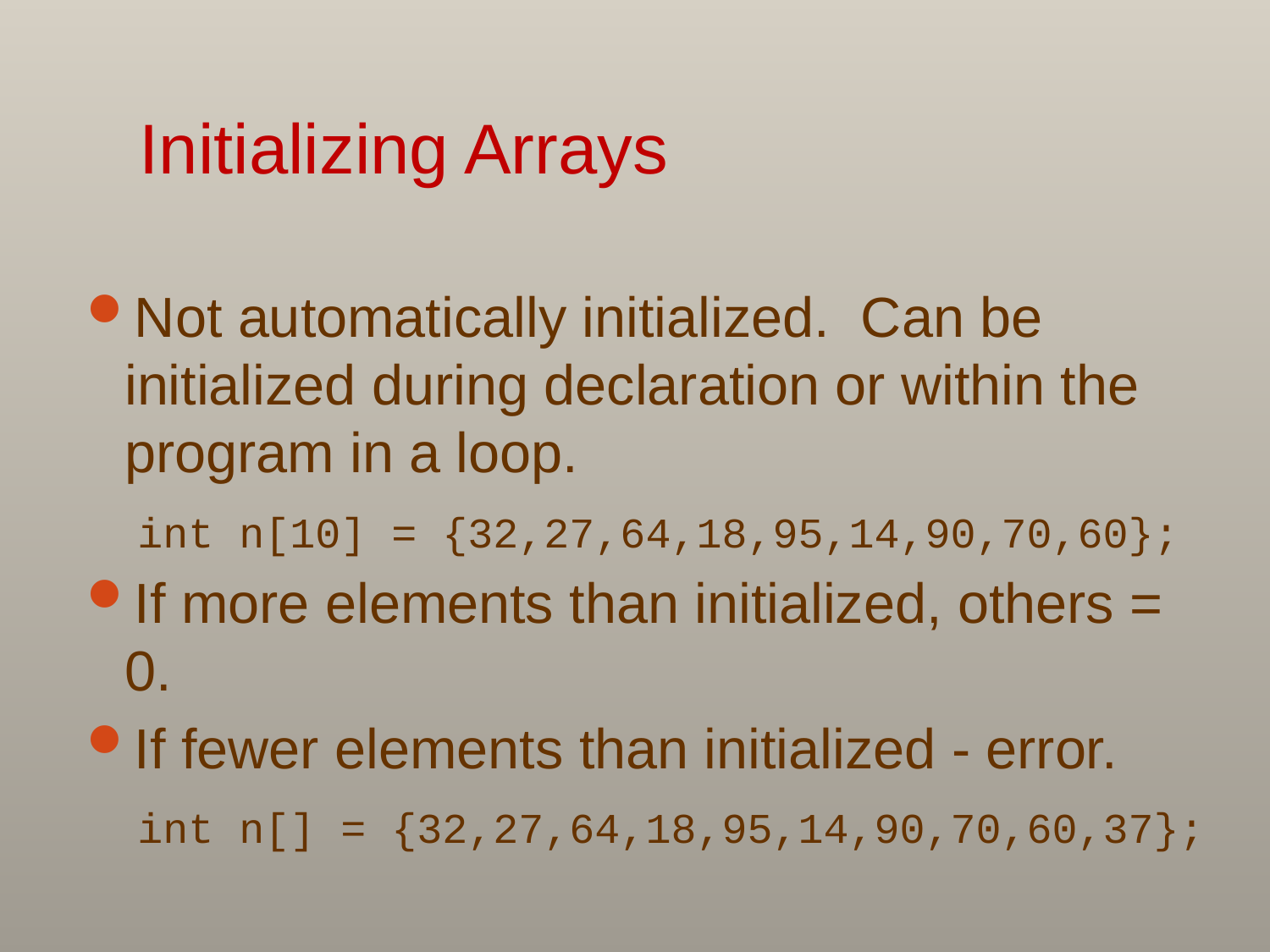

# Initializing Arrays
Not automatically initialized.  Can be initialized during declaration or within the program in a loop.
  int n[10] = {32,27,64,18,95,14,90,70,60};
If more elements than initialized, others = 0.
If fewer elements than initialized - error.
  int n[] = {32,27,64,18,95,14,90,70,60,37};